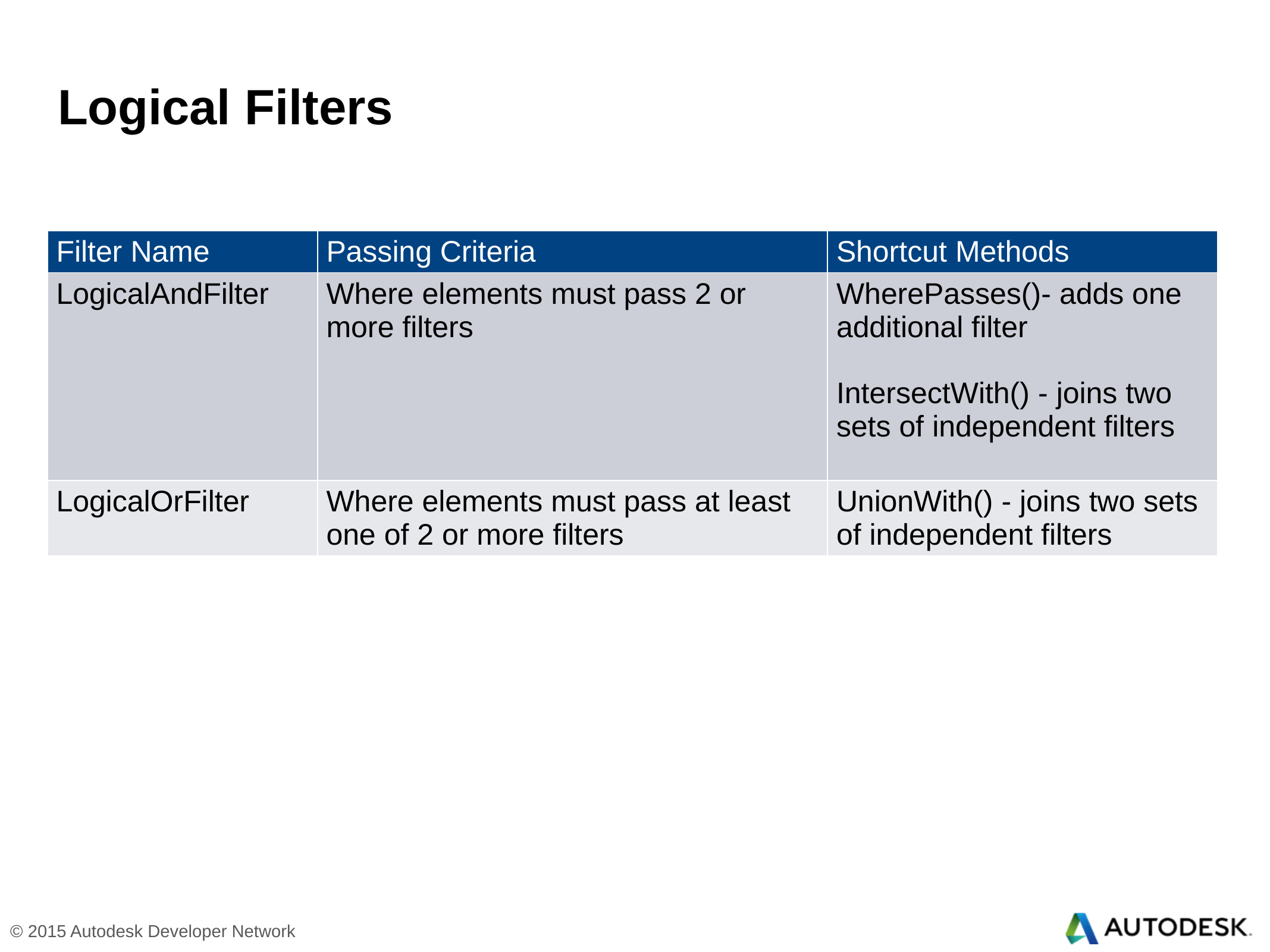

# Logical Filters

| Filter Name | Passing Criteria | Shortcut Methods |
| --- | --- | --- |
| LogicalAndFilter | Where elements must pass 2 or more filters | WherePasses()- adds one additional filter IntersectWith() - joins two sets of independent filters |
| LogicalOrFilter | Where elements must pass at least one of 2 or more filters | UnionWith() - joins two sets of independent filters |